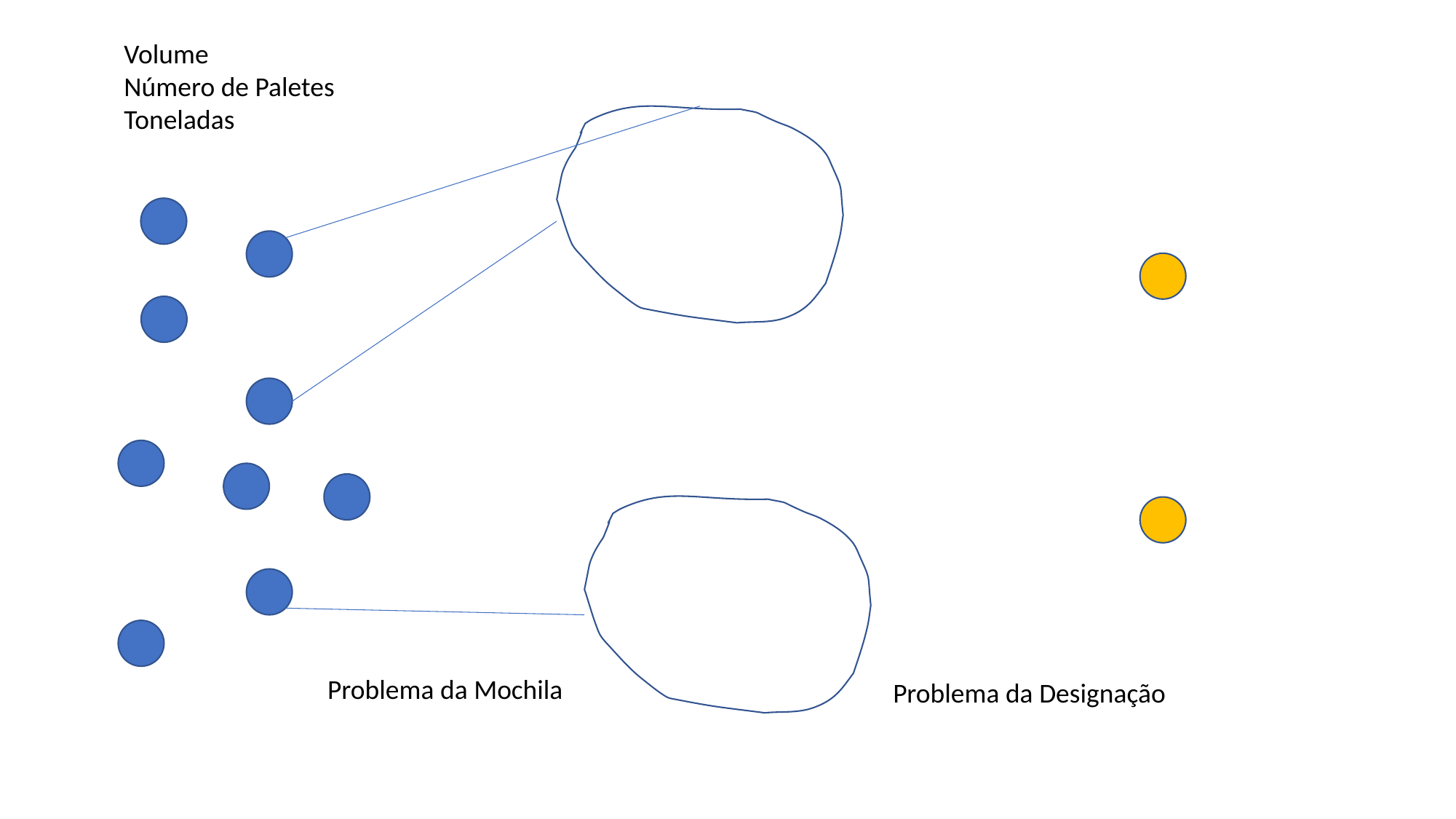

Volume
Número de Paletes
Toneladas

Problema da Mochila
Problema da Designação